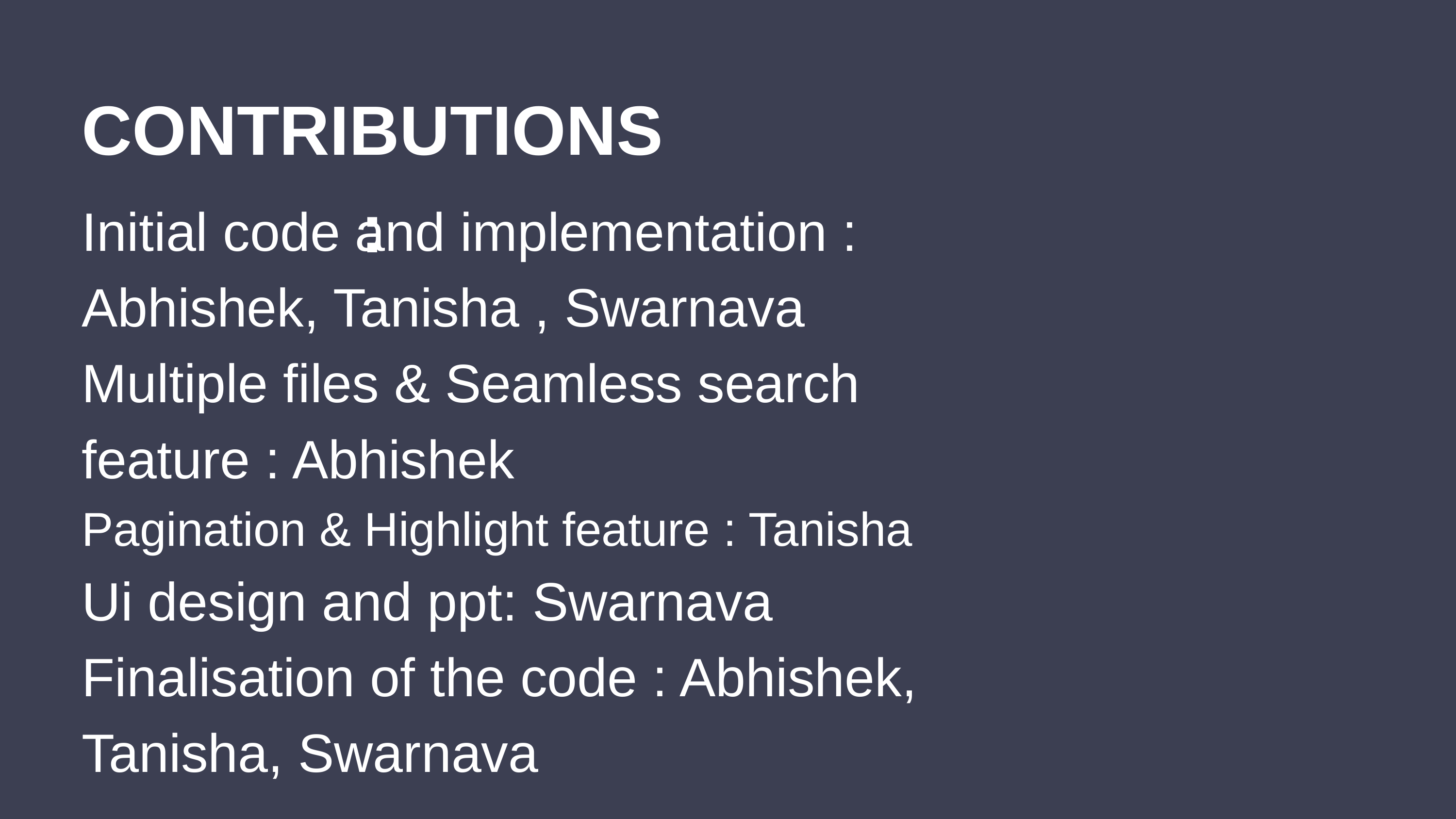

CONTRIBUTIONS:
Initial code and implementation : Abhishek, Tanisha , Swarnava
Multiple files & Seamless search feature : Abhishek
Pagination & Highlight feature : Tanisha
Ui design and ppt: Swarnava
Finalisation of the code : Abhishek, Tanisha, Swarnava